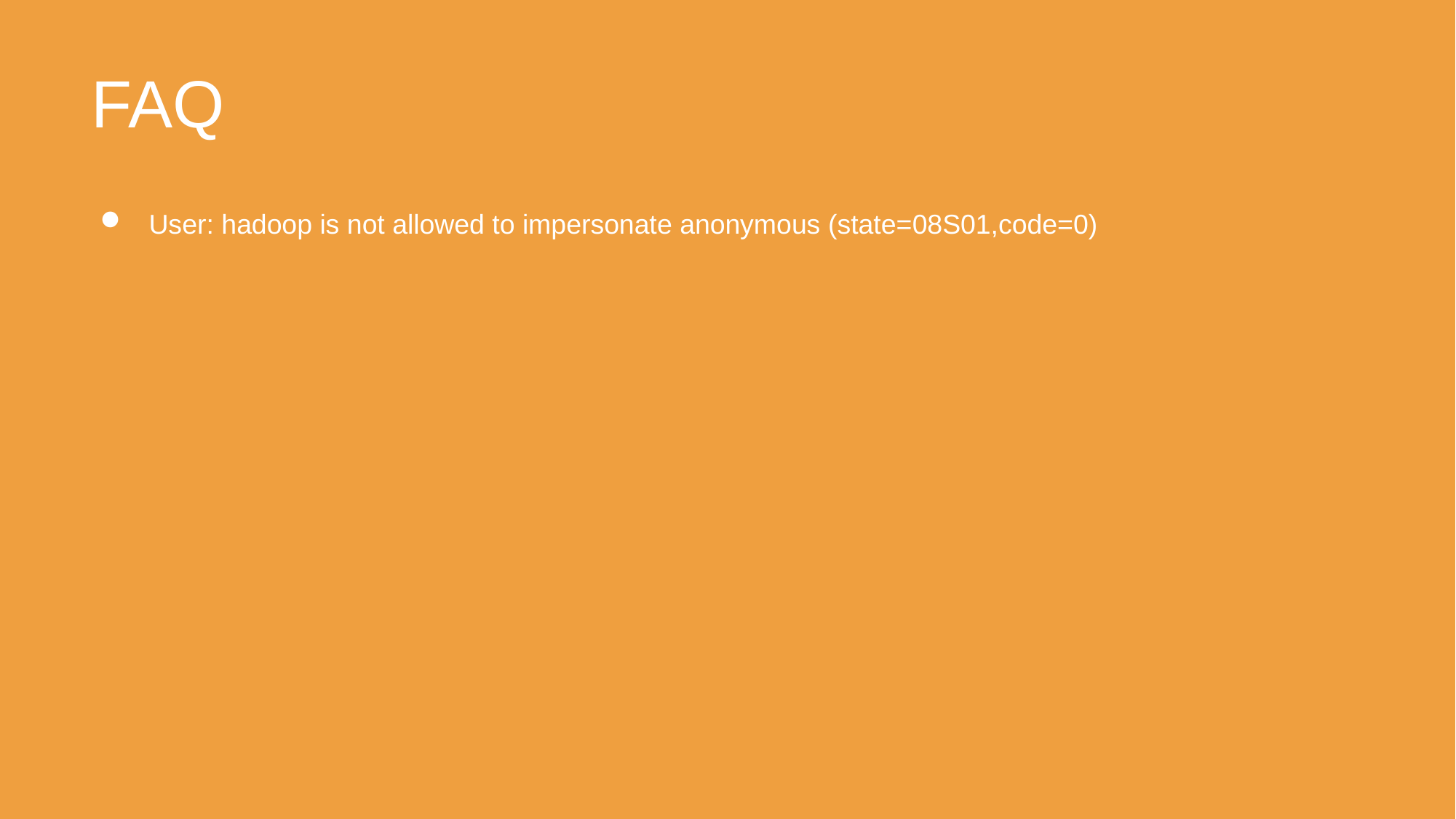

FAQ
 User: hadoop is not allowed to impersonate anonymous (state=08S01,code=0)